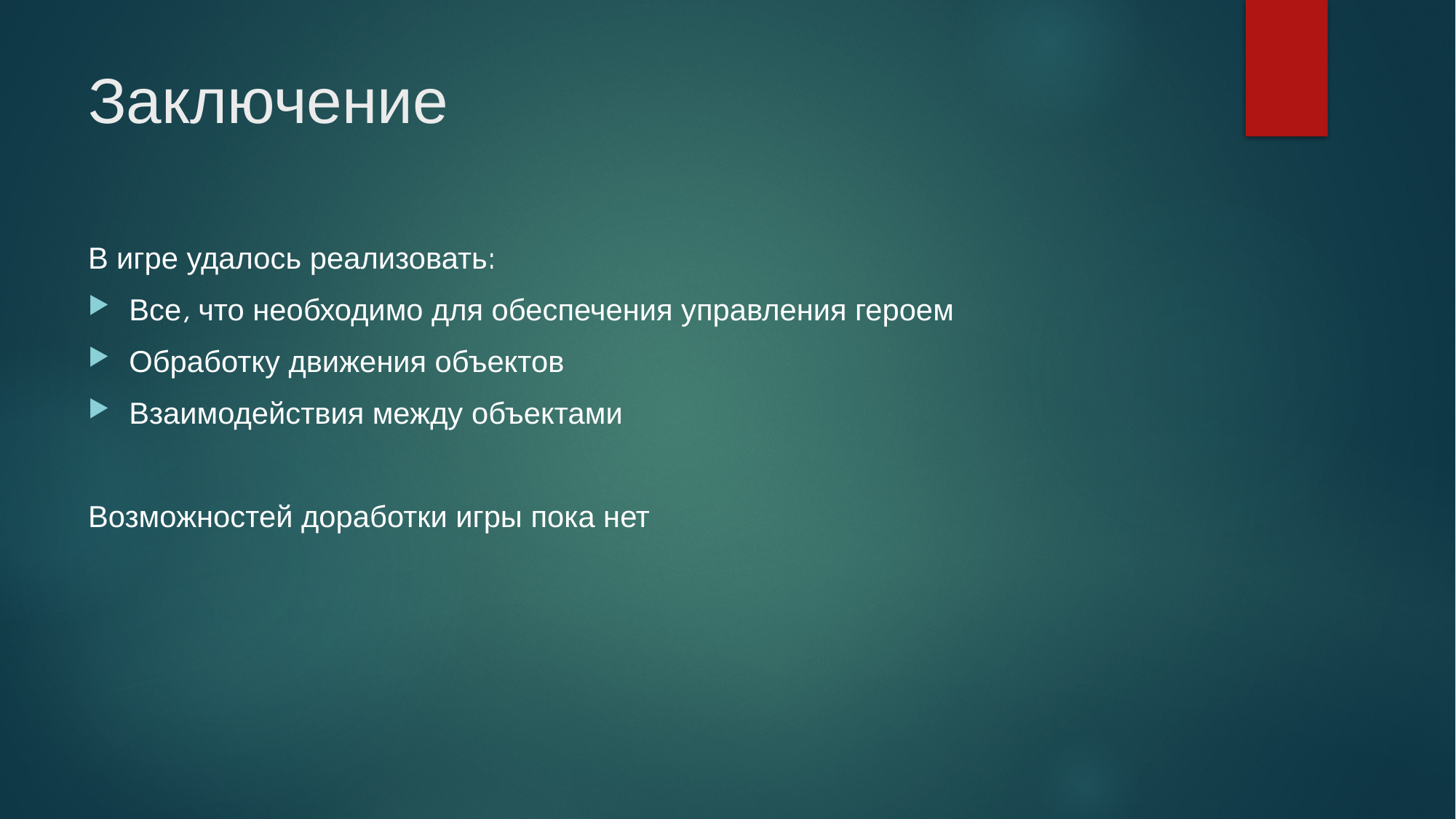

# Заключение
В игре удалось реализовать:
Все, что необходимо для обеспечения управления героем
Обработку движения объектов
Взаимодействия между объектами

Возможностей доработки игры пока нет